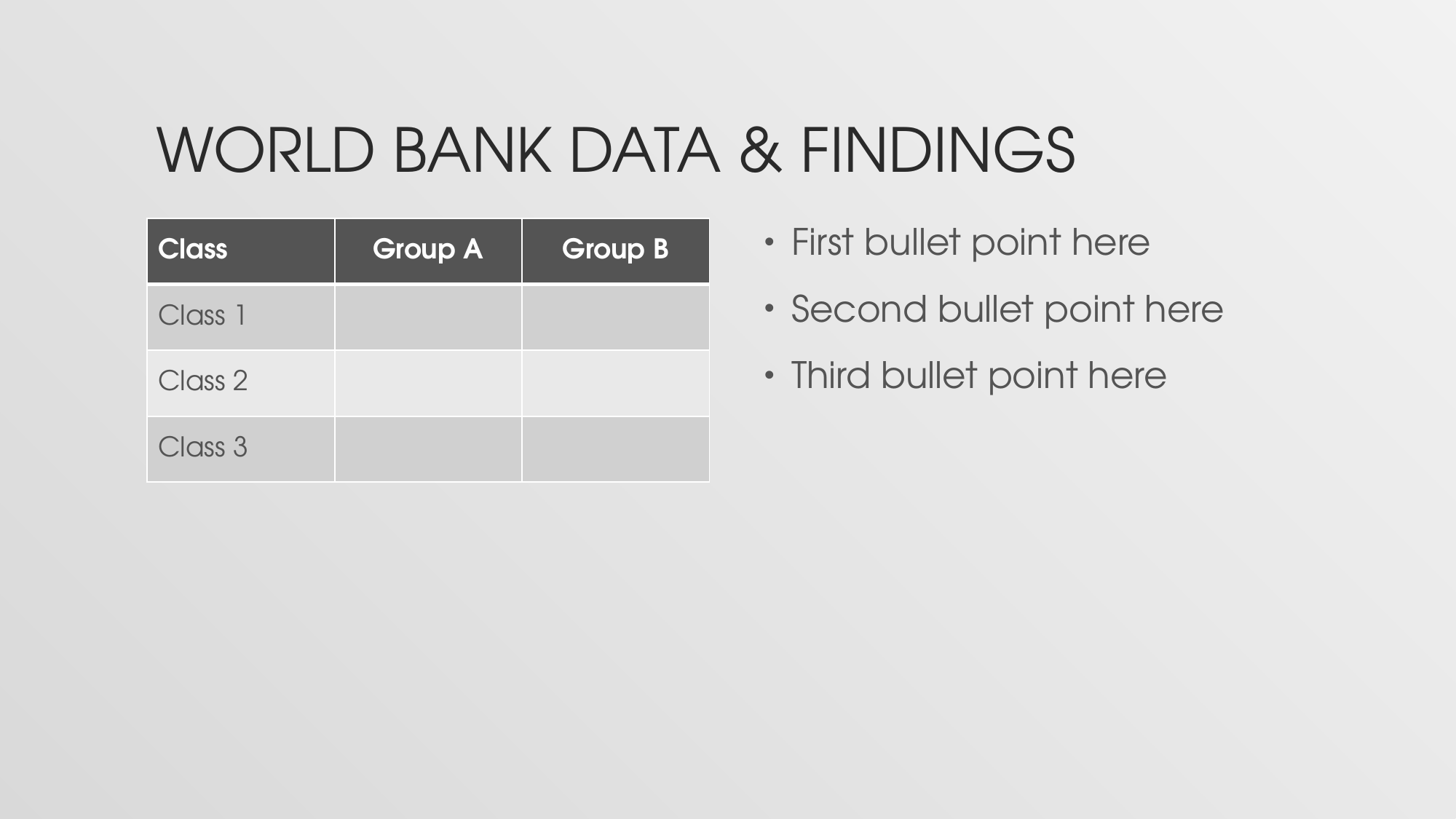

# World Bank Data & findings
| Class | Group A | Group B |
| --- | --- | --- |
| Class 1 |  |  |
| Class 2 |  |  |
| Class 3 |  |  |
First bullet point here
Second bullet point here
Third bullet point here